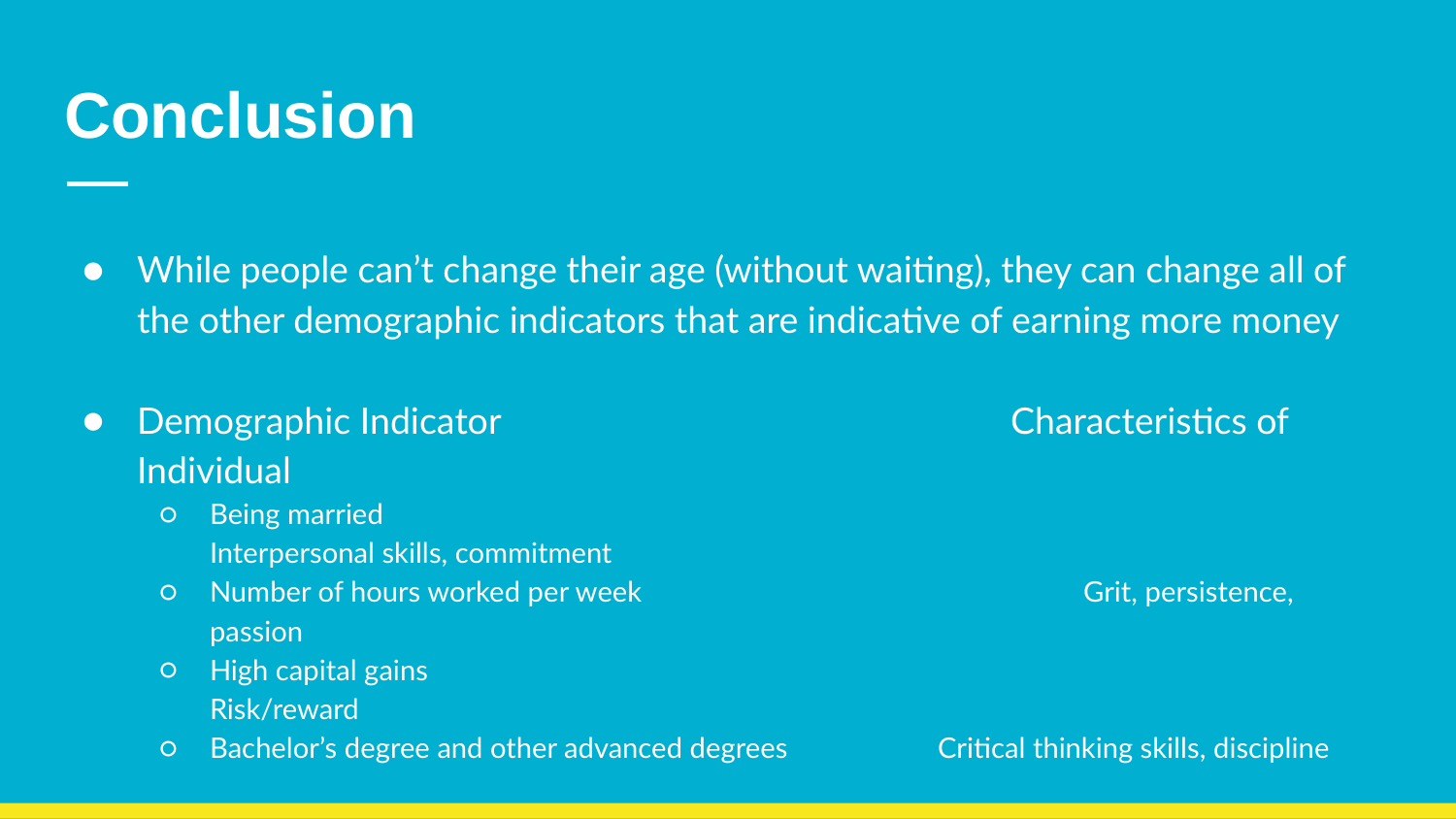

# Conclusion
While people can’t change their age (without waiting), they can change all of the other demographic indicators that are indicative of earning more money

Demographic Indicator				Characteristics of Individual
Being married 							Interpersonal skills, commitment
Number of hours worked per week				Grit, persistence, passion
High capital gains							Risk/reward
Bachelor’s degree and other advanced degrees		Critical thinking skills, discipline